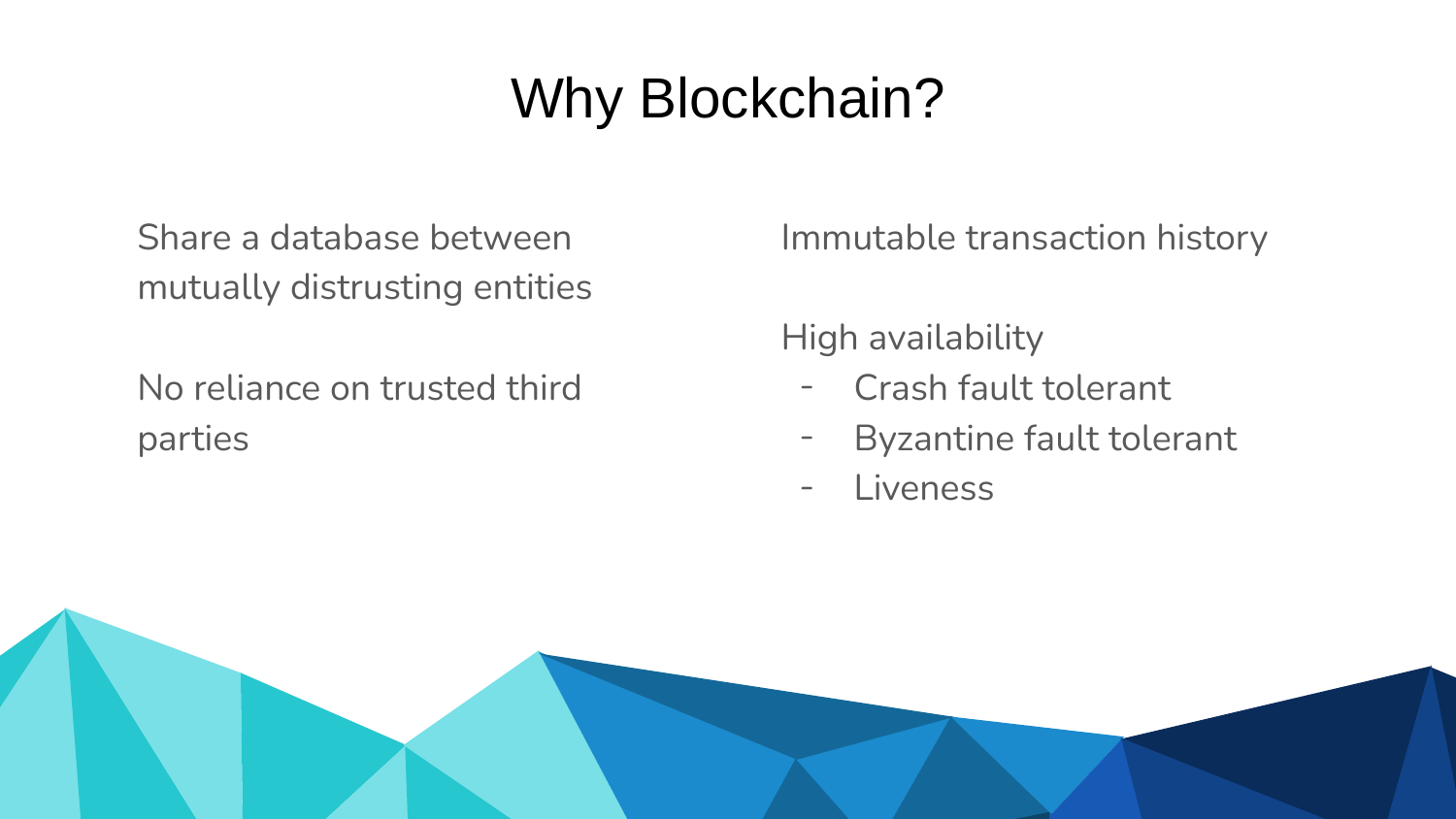

# Why Blockchain?
Share a database between mutually distrusting entities

No reliance on trusted third parties

Immutable transaction history

High availability
Crash fault tolerant
Byzantine fault tolerant
Liveness